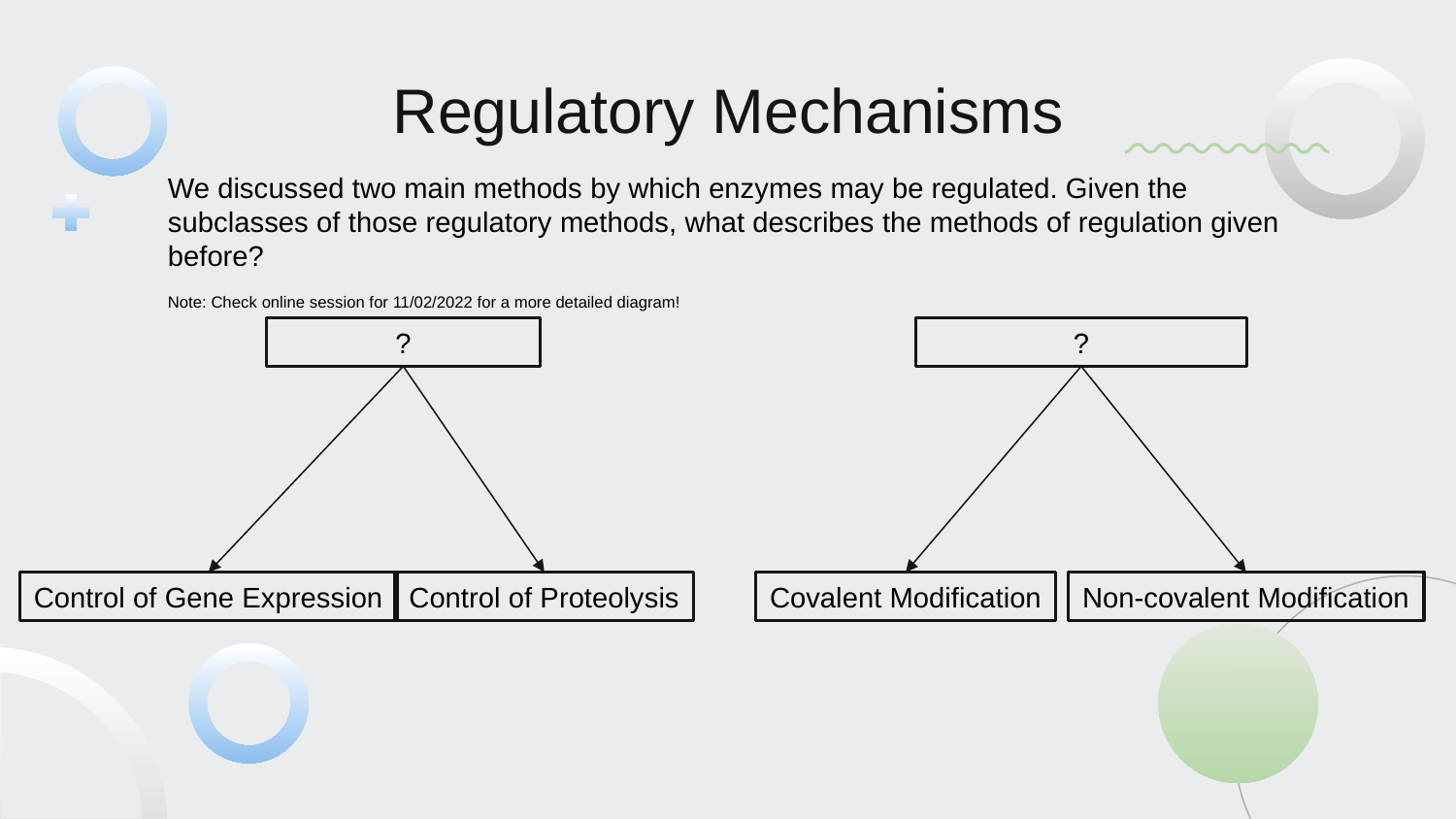

# Regulatory Mechanisms
We discussed two main methods by which enzymes may be regulated. Given the subclasses of those regulatory methods, what describes the methods of regulation given before?

Note: Check online session for 11/02/2022 for a more detailed diagram!
?
?
Control of Gene Expression
Control of Proteolysis
Covalent Modification
Non-covalent Modification